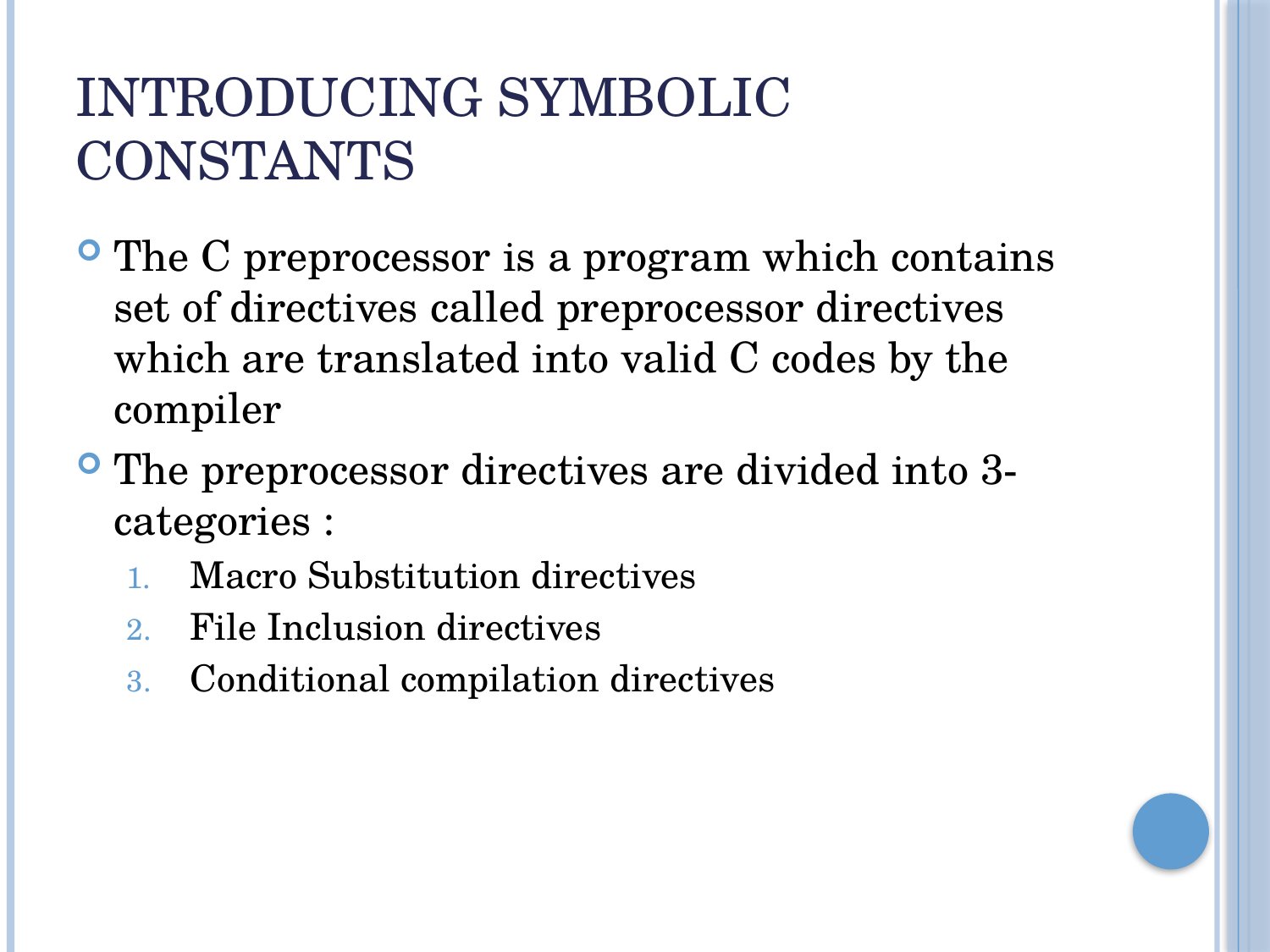

# Introducing Symbolic Constants
The C preprocessor is a program which contains set of directives called preprocessor directives which are translated into valid C codes by the compiler
The preprocessor directives are divided into 3-categories :
Macro Substitution directives
File Inclusion directives
Conditional compilation directives